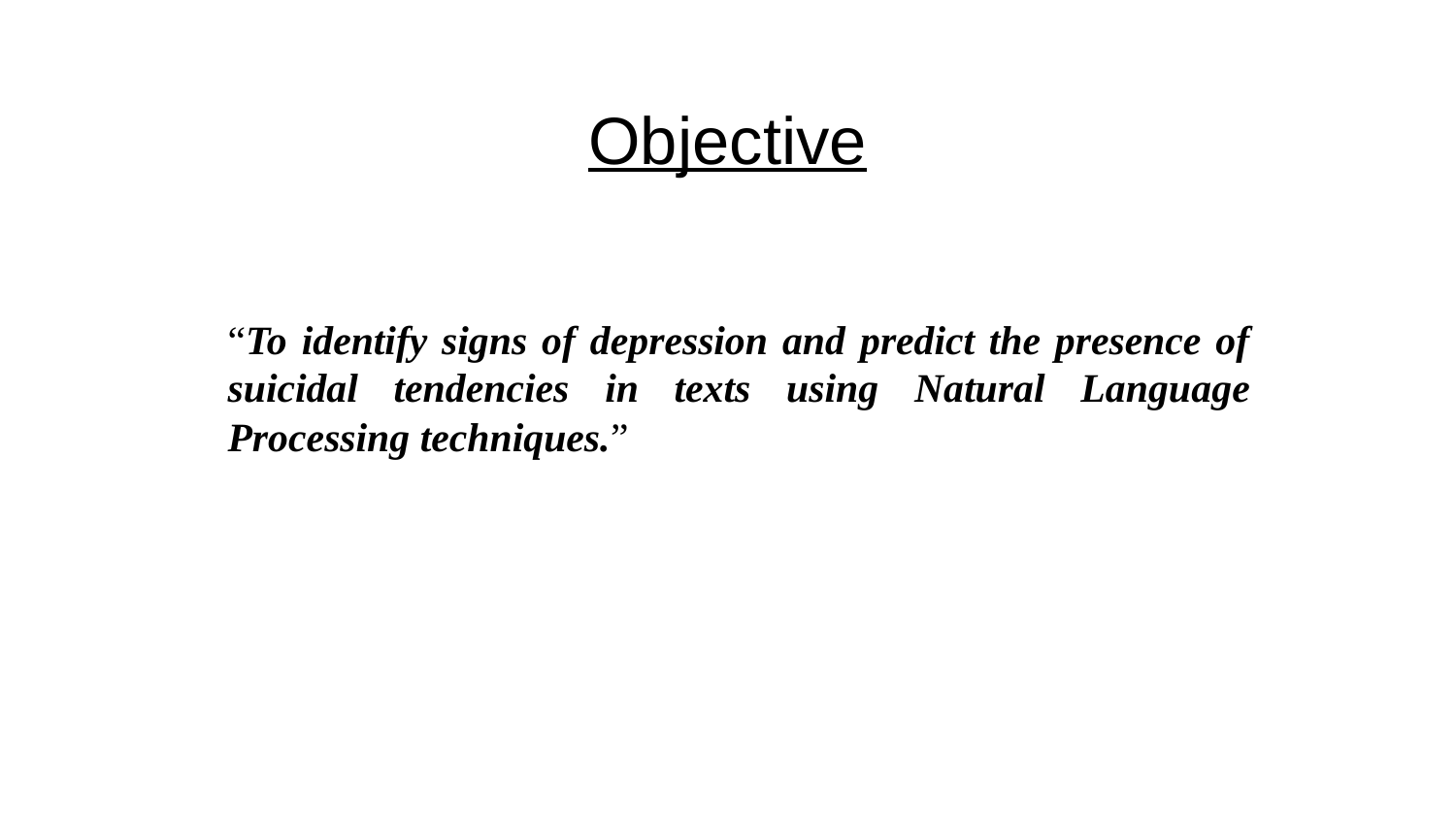

# Objective
“To identify signs of depression and predict the presence of suicidal tendencies in texts using Natural Language Processing techniques.”